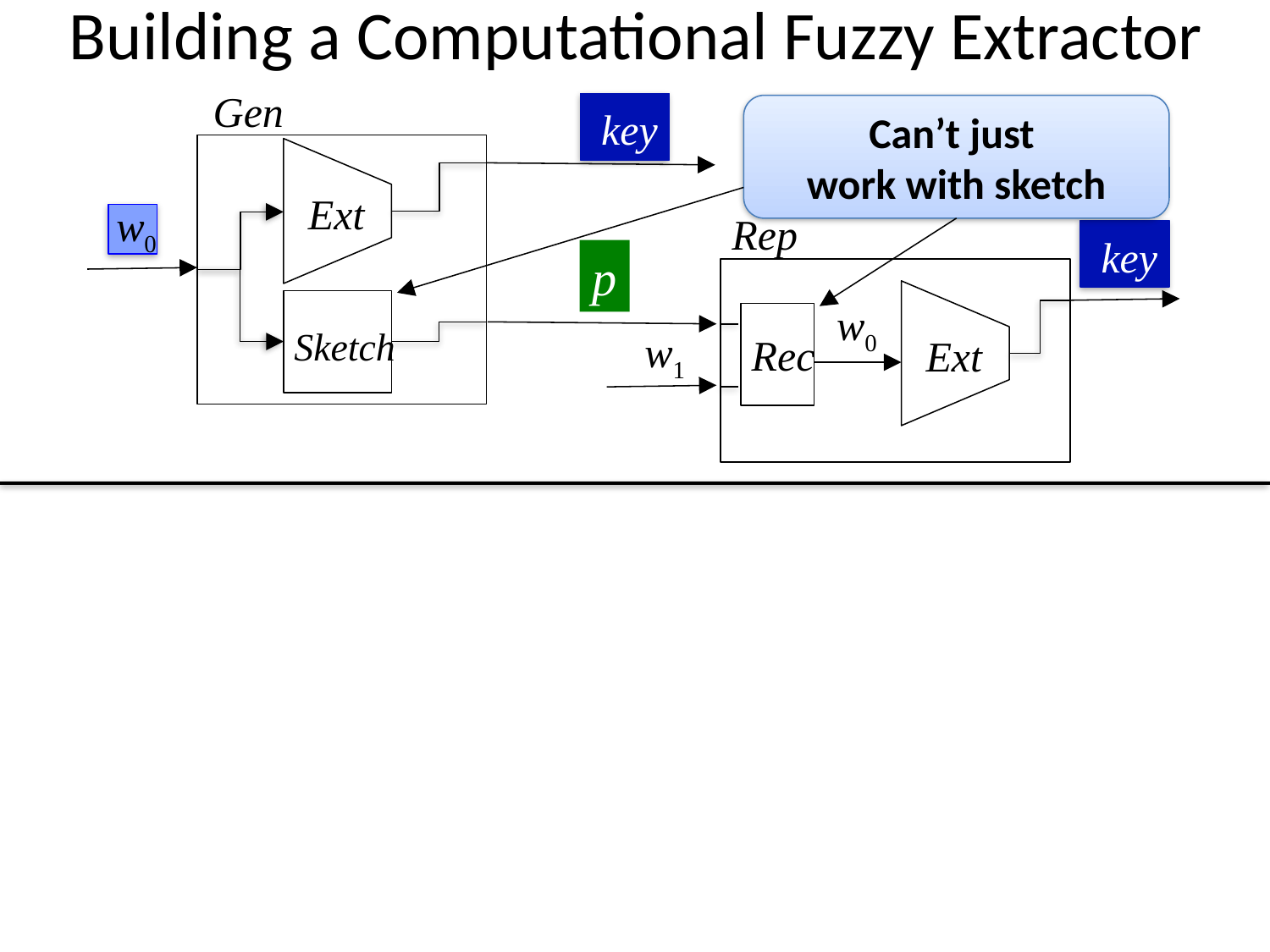

# Building a Computational Fuzzy Extractor
Gen

Can’t just
work with sketch
key

Ext
w0
Rep

key
p

Ext
Sketch

w0
Rec

w1